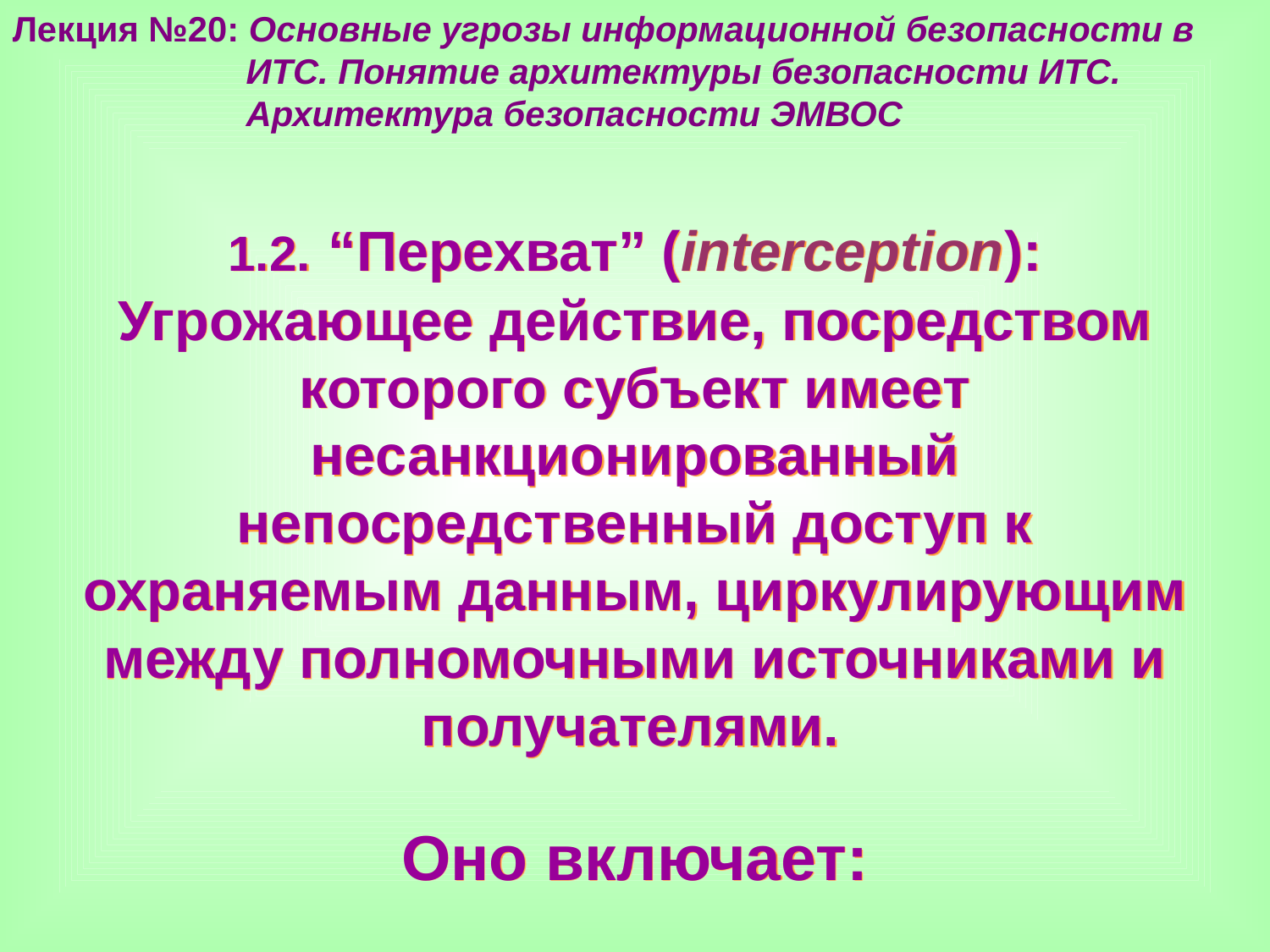

Лекция №20: Основные угрозы информационной безопасности в
                        ИТС. Понятие архитектуры безопасности ИТС.
                        Архитектура безопасности ЭМВОС
1.2. “Перехват” (interception): Угрожающее действие, посредством которого субъект имеет несанкционированный непосредственный доступ к охраняемым данным, циркулирующим между полномочными источниками и получателями.

Оно включает: